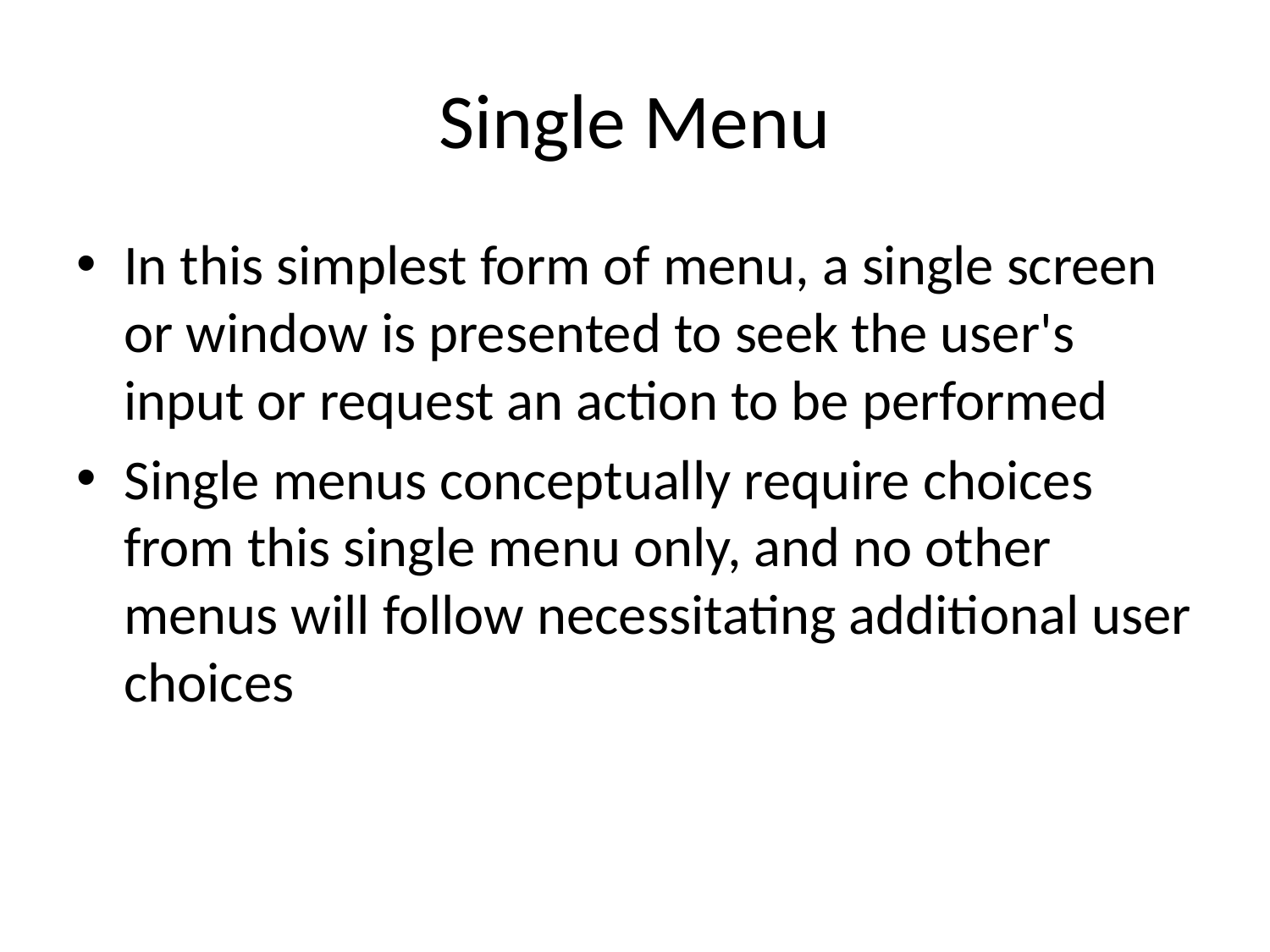

# Single Menu
In this simplest form of menu, a single screen or window is presented to seek the user's input or request an action to be performed
Single menus conceptually require choices from this single menu only, and no other menus will follow necessitating additional user choices